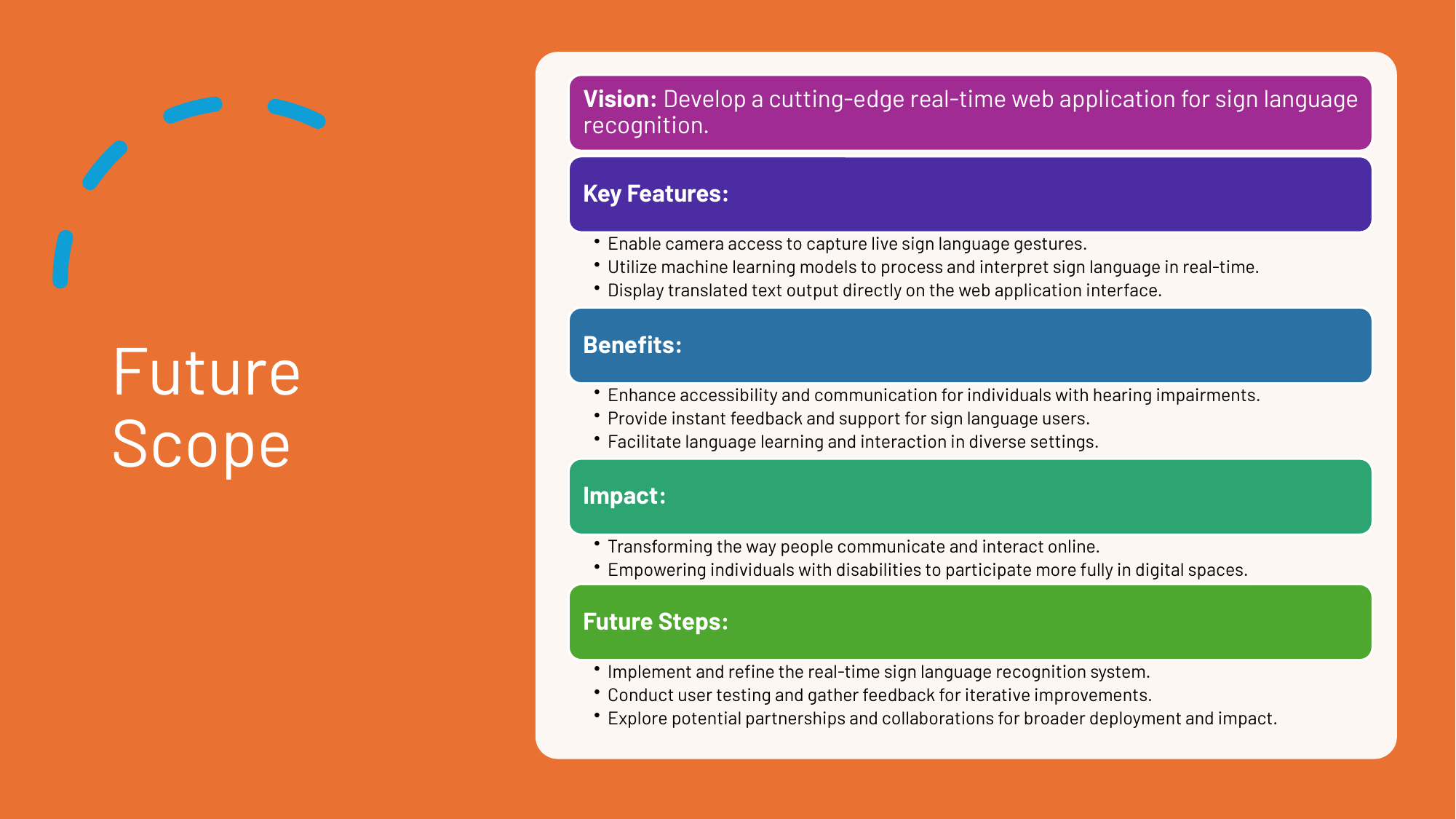

Vision: Develop a cutting-edge real-time web application for sign language recognition.
Key Features:
Enable camera access to capture live sign language gestures.
Utilize machine learning models to process and interpret sign language in real-time.
Display translated text output directly on the web application interface.
Benefits:
Enhance accessibility and communication for individuals with hearing impairments.
Provide instant feedback and support for sign language users.
Facilitate language learning and interaction in diverse settings.
Impact:
Transforming the way people communicate and interact online.
Empowering individuals with disabilities to participate more fully in digital spaces.
Future Steps:
Implement and refine the real-time sign language recognition system.
Conduct user testing and gather feedback for iterative improvements.
Explore potential partnerships and collaborations for broader deployment and impact.
# Future Scope